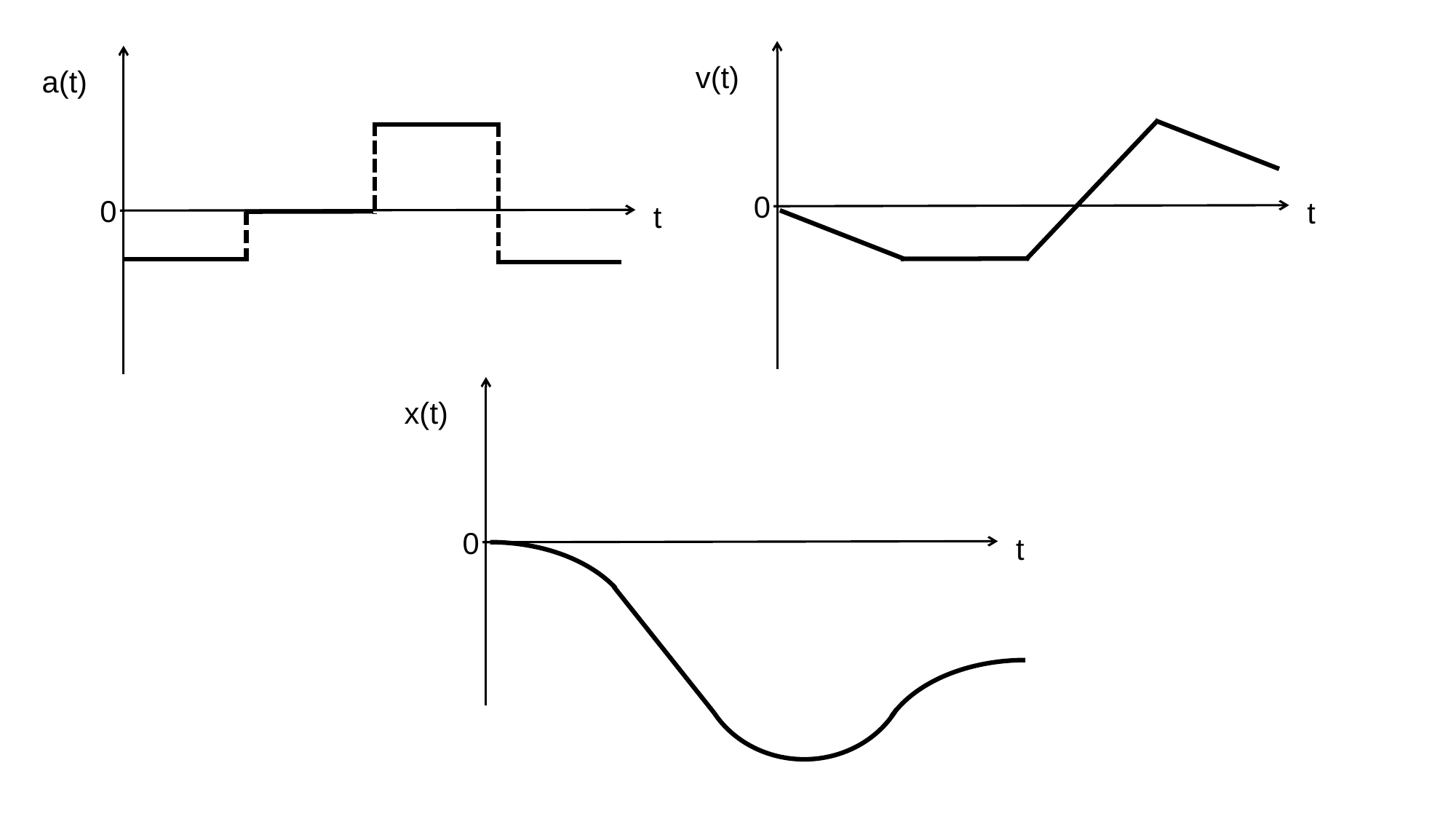

v(t)
0
t
a(t)
0
t
x(t)
0
t